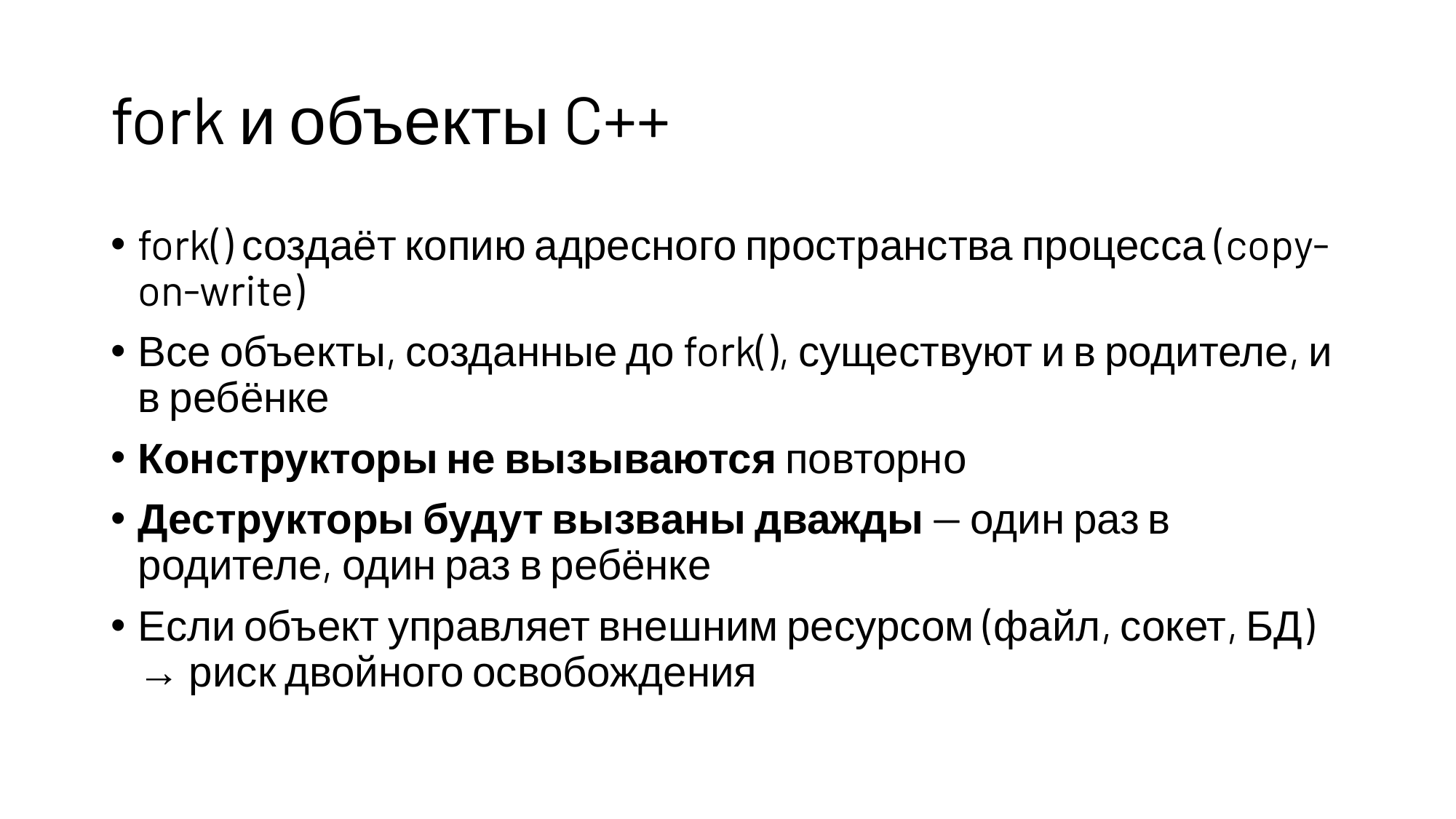

# fork и объекты C++
fork() создаёт копию адресного пространства процесса (copy-on-write)
Все объекты, созданные до fork(), существуют и в родителе, и в ребёнке
Конструкторы не вызываются повторно
Деструкторы будут вызваны дважды — один раз в родителе, один раз в ребёнке
Если объект управляет внешним ресурсом (файл, сокет, БД) → риск двойного освобождения